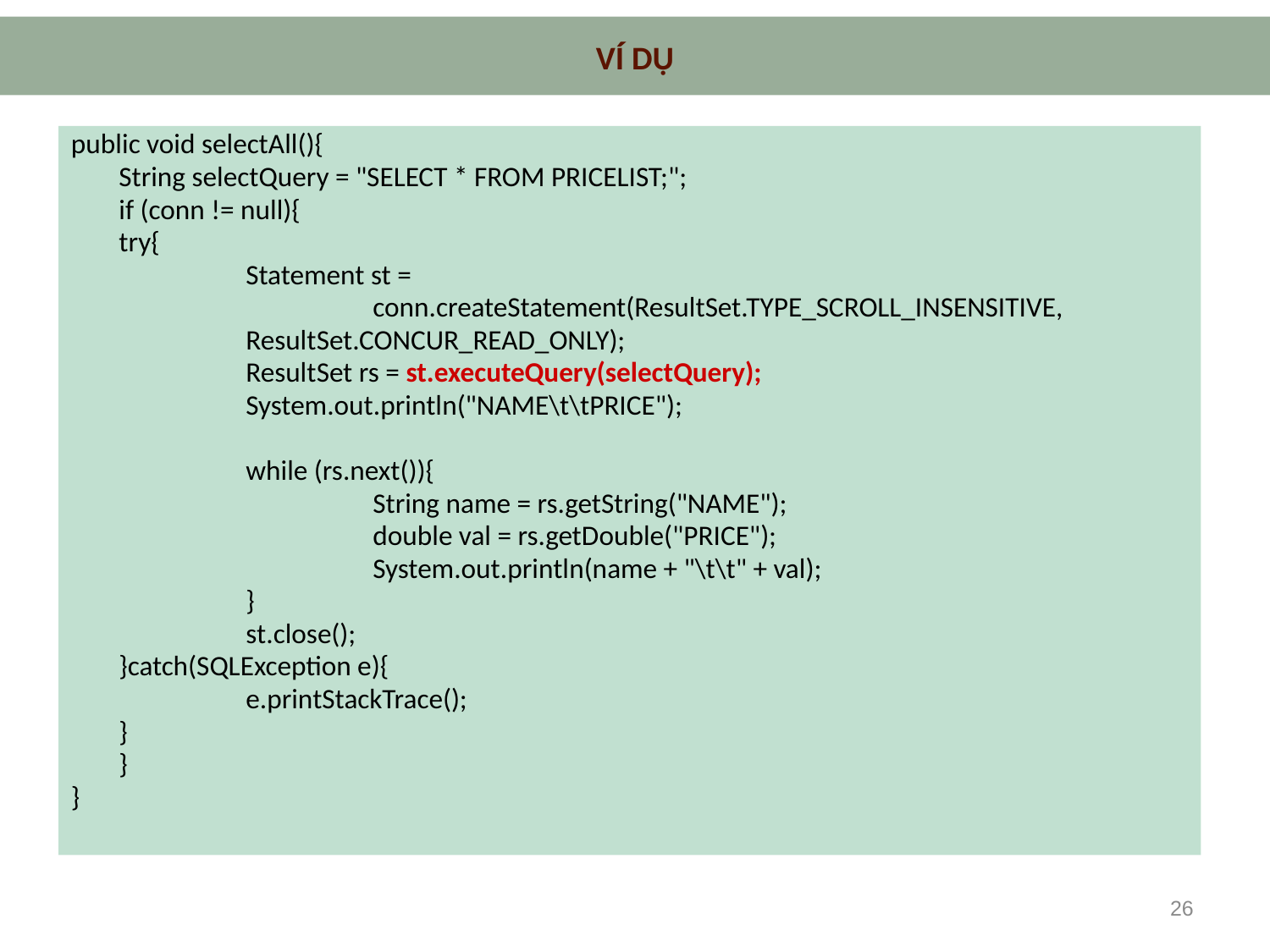

# VÍ DỤ
public void selectAll(){
	String selectQuery = "SELECT * FROM PRICELIST;";
	if (conn != null){
	try{
		Statement st =
			conn.createStatement(ResultSet.TYPE_SCROLL_INSENSITIVE,
		ResultSet.CONCUR_READ_ONLY);
		ResultSet rs = st.executeQuery(selectQuery);
		System.out.println("NAME\t\tPRICE");

		while (rs.next()){
			String name = rs.getString("NAME");
			double val = rs.getDouble("PRICE");
			System.out.println(name + "\t\t" + val);
		}
		st.close();
	}catch(SQLException e){
		e.printStackTrace();
	}
	}
}
26